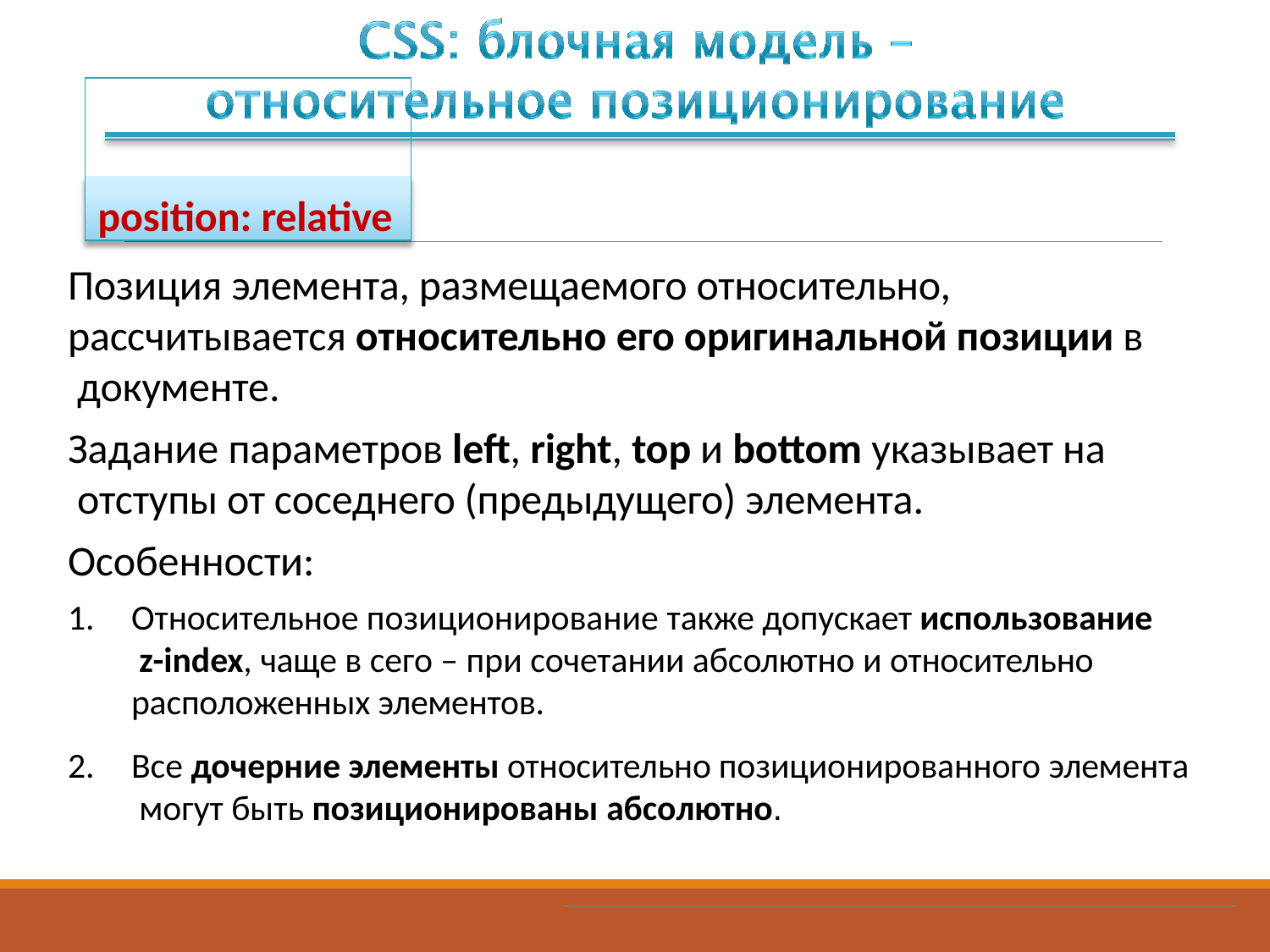

# position: relative
Позиция элемента, размещаемого относительно,  рассчитывается относительно его оригинальной позиции в  документе.
Задание параметров left, right, top и bottom указывает на  отступы от соседнего (предыдущего) элемента.
Особенности:
Относительное позиционирование также допускает использование  z-index, чаще в сего – при сочетании абсолютно и относительно  расположенных элементов.
Все дочерние элементы относительно позиционированного элемента  могут быть позиционированы абсолютно.